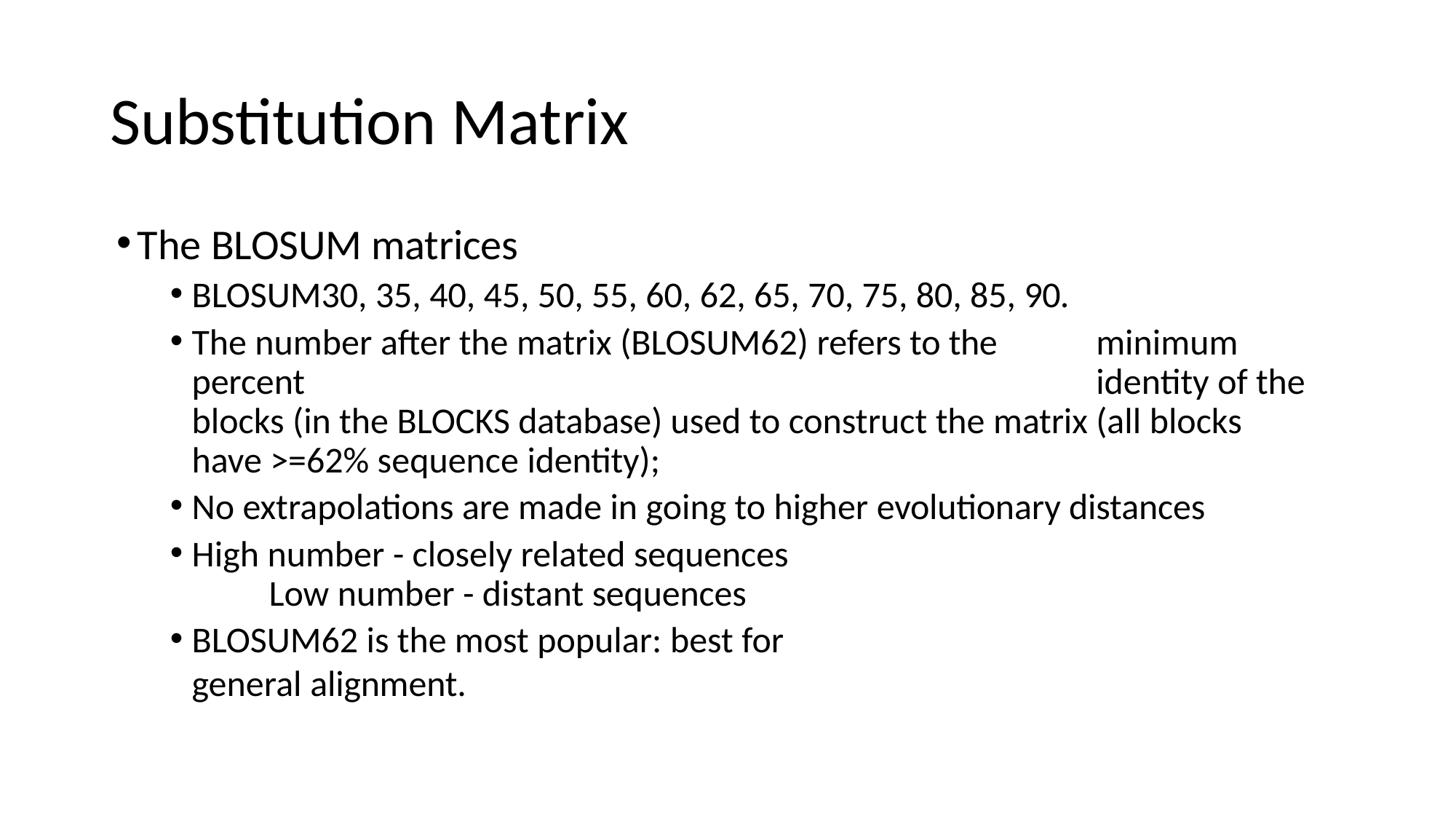

# Substitution Matrix
The BLOSUM matrices
BLOSUM30, 35, 40, 45, 50, 55, 60, 62, 65, 70, 75, 80, 85, 90.
The number after the matrix (BLOSUM62) refers to the	minimum percent 	identity of the blocks (in the BLOCKS database) used to construct the matrix 	(all blocks have >=62% sequence identity);
No extrapolations are made in going to higher evolutionary distances
High number - closely related sequences 	Low number - distant sequences
BLOSUM62 is the most popular: best for general alignment.